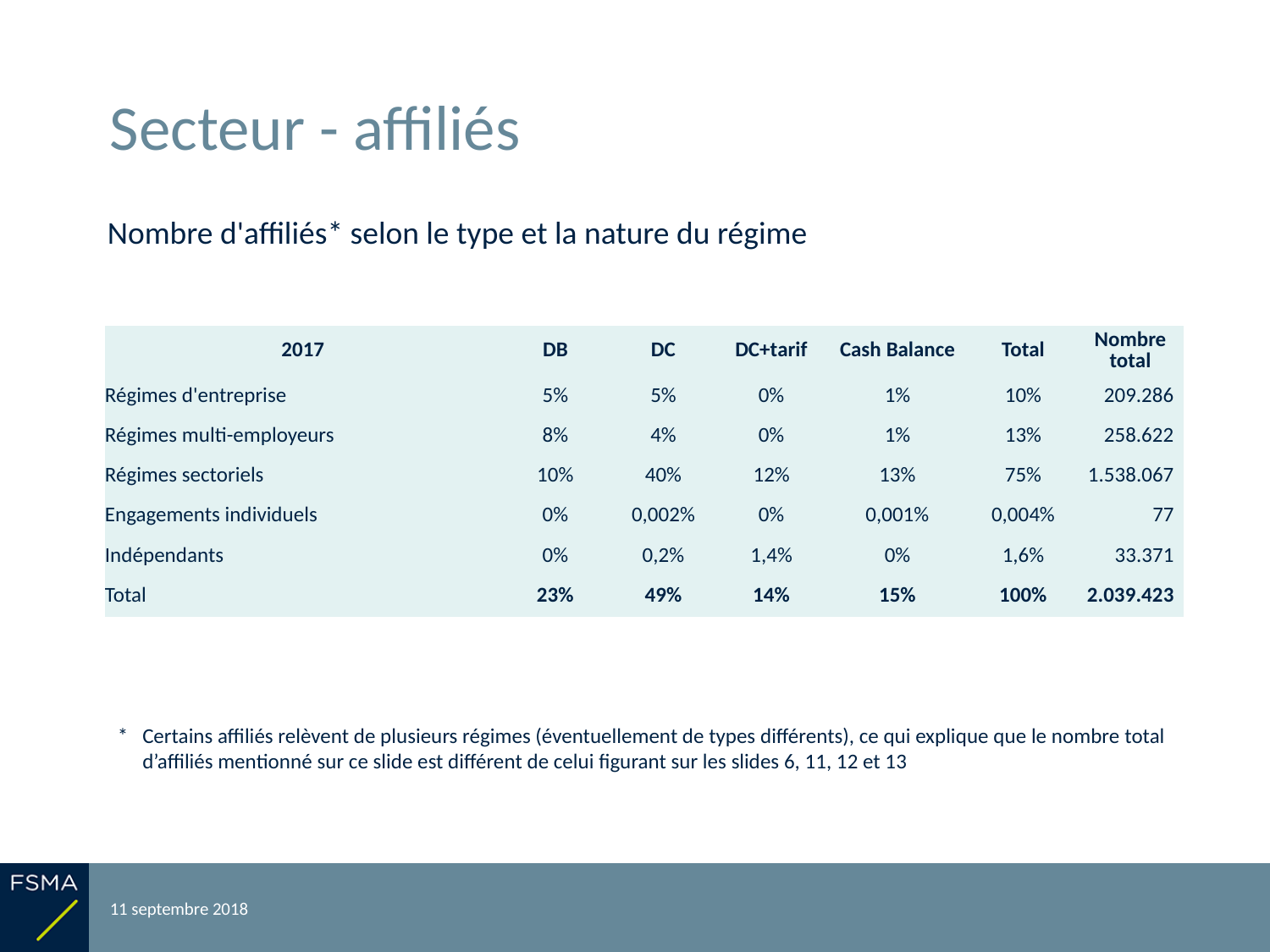

# Secteur - affiliés
Nombre d'affiliés* selon le type et la nature du régime
| 2017 | DB | DC | DC+tarif | Cash Balance | Total | Nombre total |
| --- | --- | --- | --- | --- | --- | --- |
| Régimes d'entreprise | 5% | 5% | 0% | 1% | 10% | 209.286 |
| Régimes multi-employeurs | 8% | 4% | 0% | 1% | 13% | 258.622 |
| Régimes sectoriels | 10% | 40% | 12% | 13% | 75% | 1.538.067 |
| Engagements individuels | 0% | 0,002% | 0% | 0,001% | 0,004% | 77 |
| Indépendants | 0% | 0,2% | 1,4% | 0% | 1,6% | 33.371 |
| Total | 23% | 49% | 14% | 15% | 100% | 2.039.423 |
* 	Certains affiliés relèvent de plusieurs régimes (éventuellement de types différents), ce qui explique que le nombre total d’affiliés mentionné sur ce slide est différent de celui figurant sur les slides 6, 11, 12 et 13
11 septembre 2018
Reporting relatif à l'exercice 2017
14